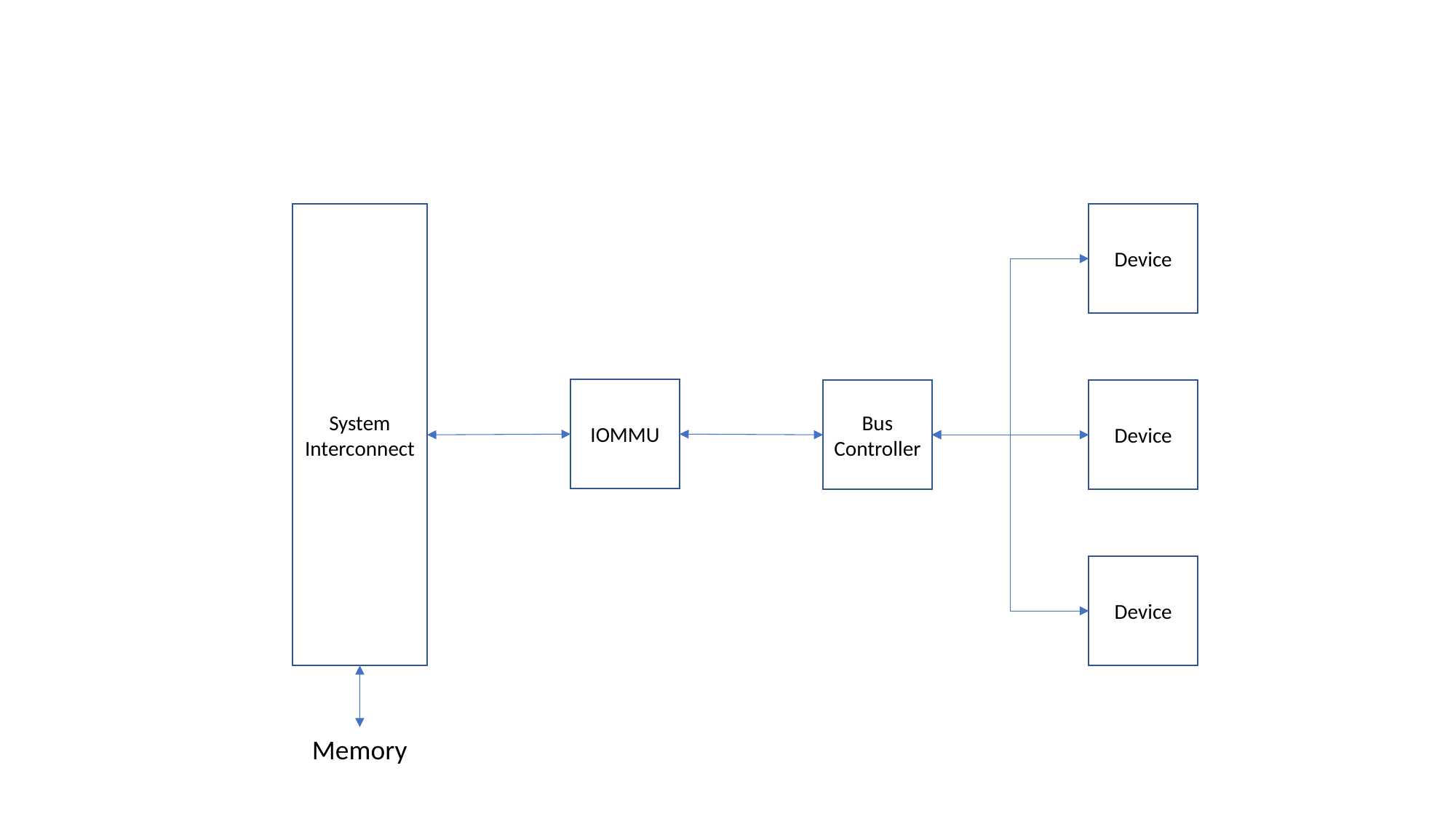

System Interconnect
Device
IOMMU
Bus Controller
Device
Device
Memory